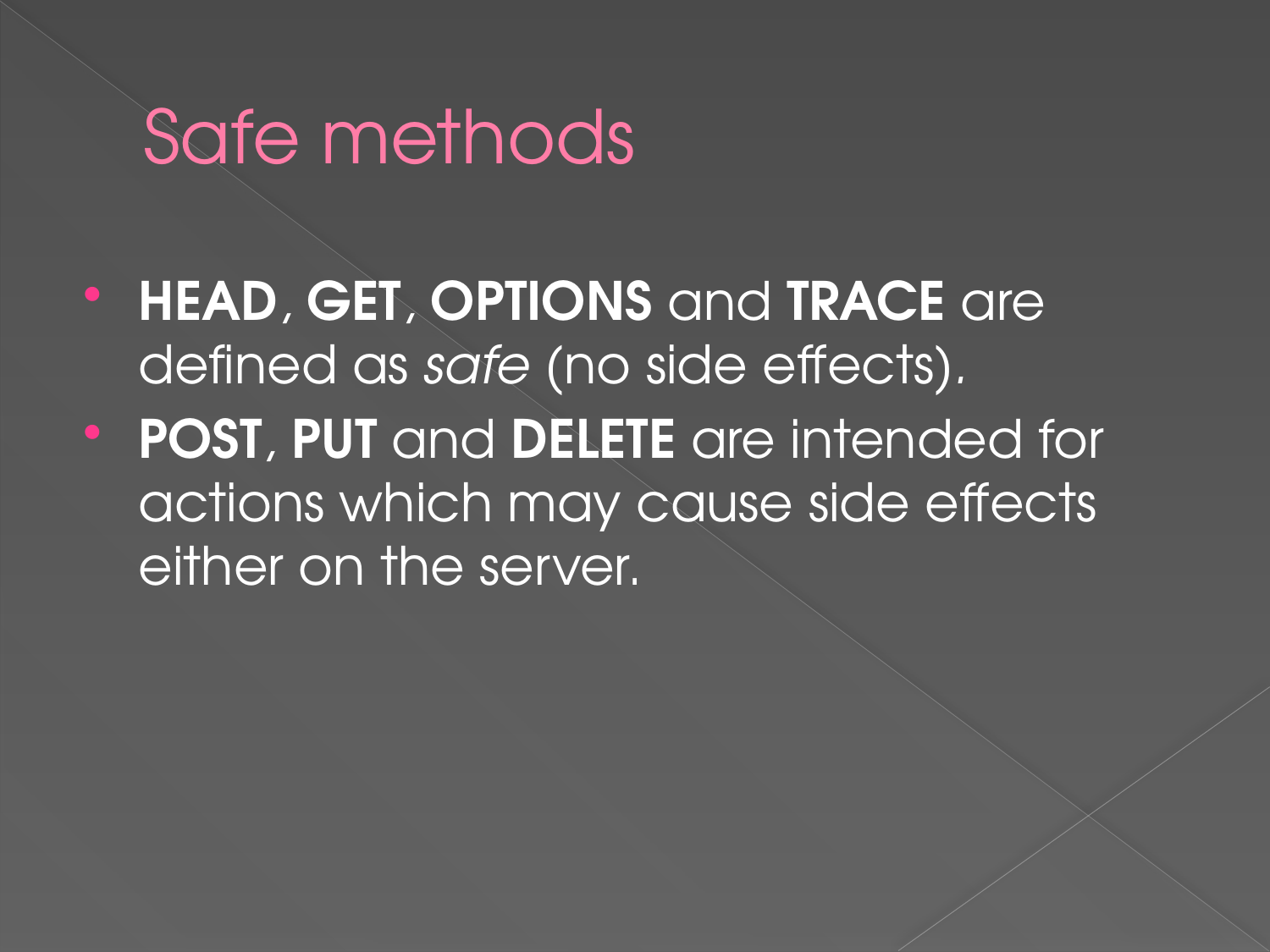

# Safe methods
HEAD, GET, OPTIONS and TRACE are defined as safe (no side effects).
POST, PUT and DELETE are intended for actions which may cause side effects either on the server.